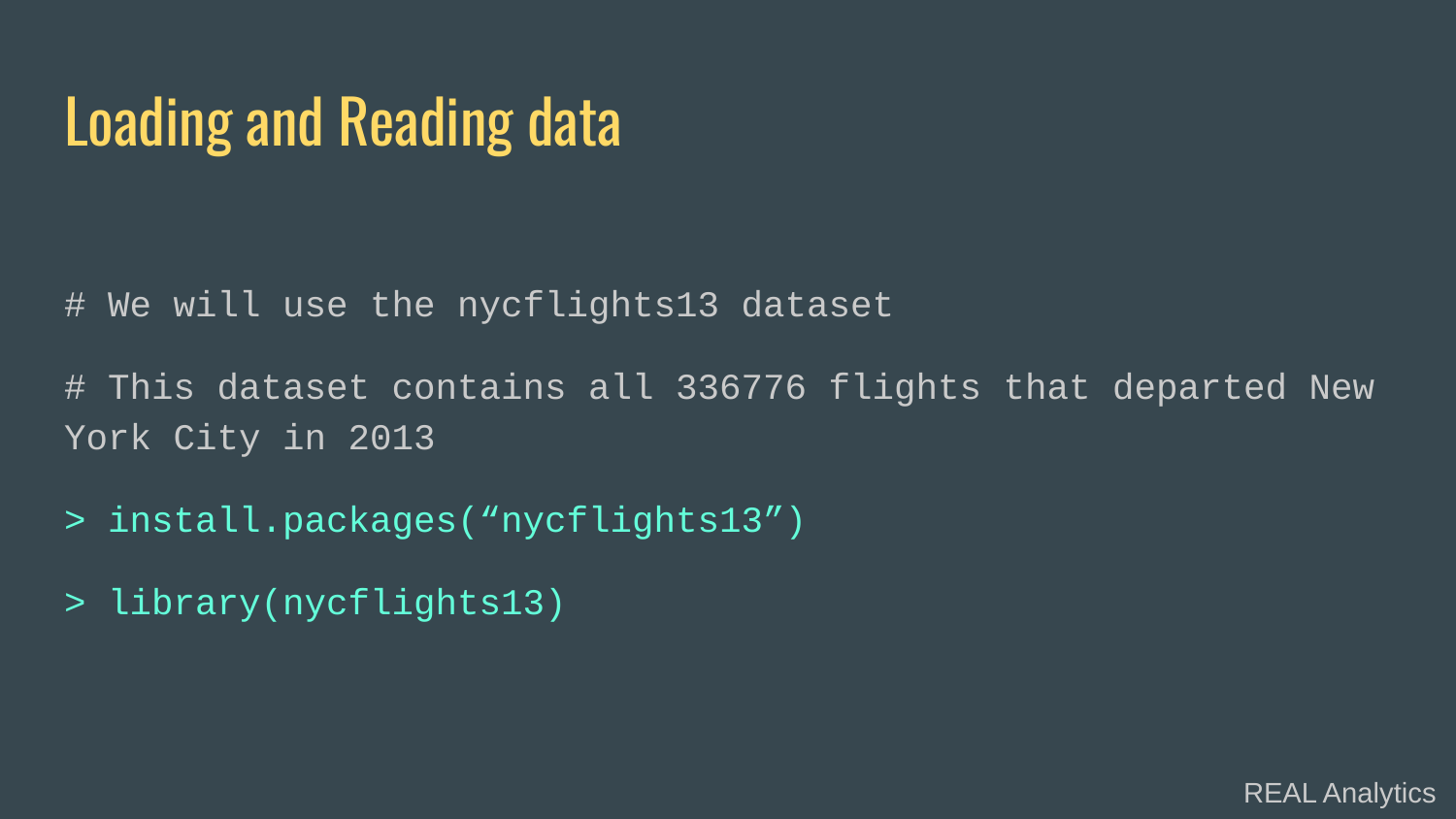

# Loading and Reading data

# We will use the nycflights13 dataset
# This dataset contains all 336776 flights that departed New York City in 2013
> install.packages(“nycflights13”)
> library(nycflights13)
REAL Analytics